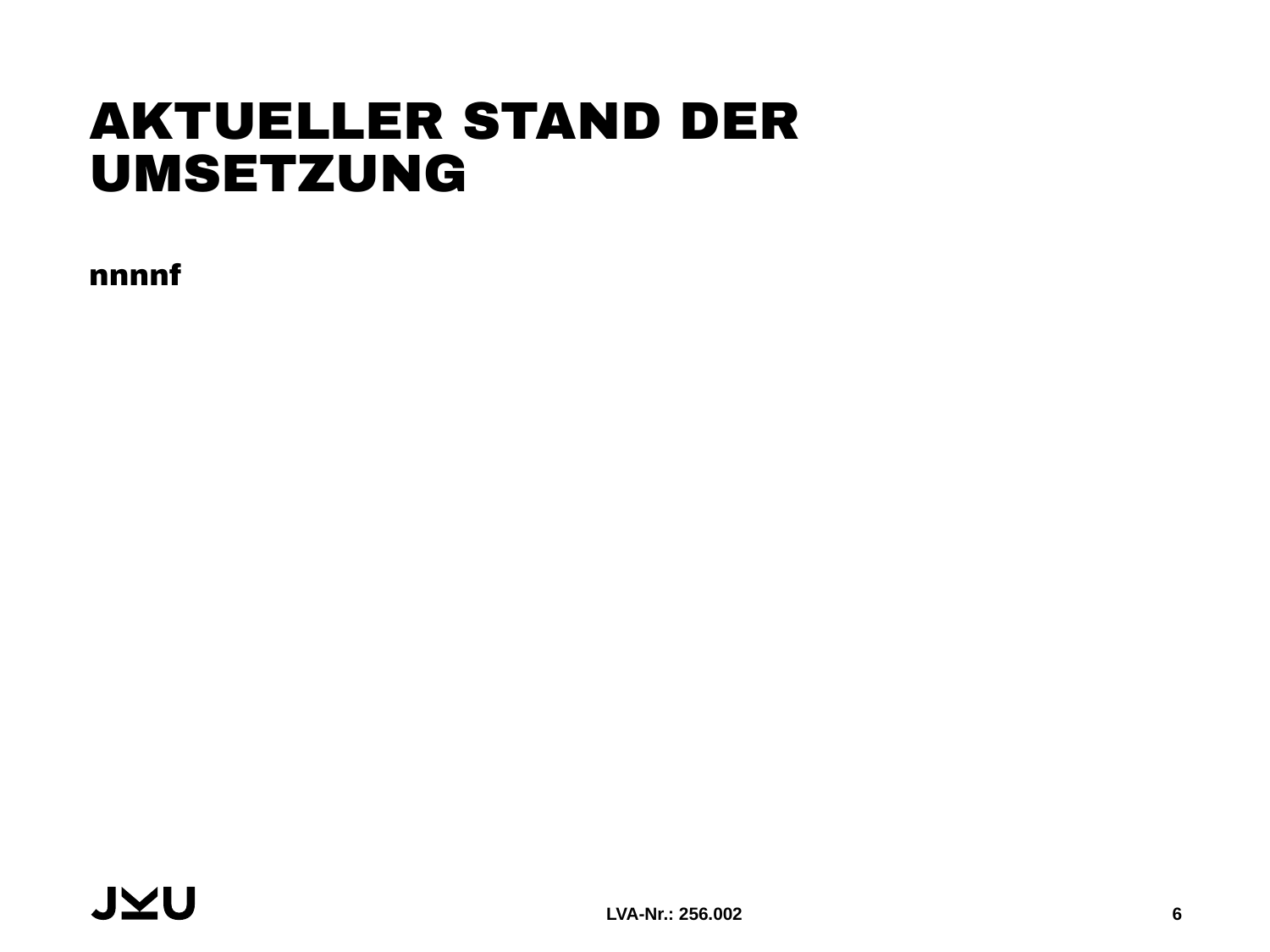

# Aktueller Stand der Umsetzung
nnnnf
LVA-Nr.: 256.002
6